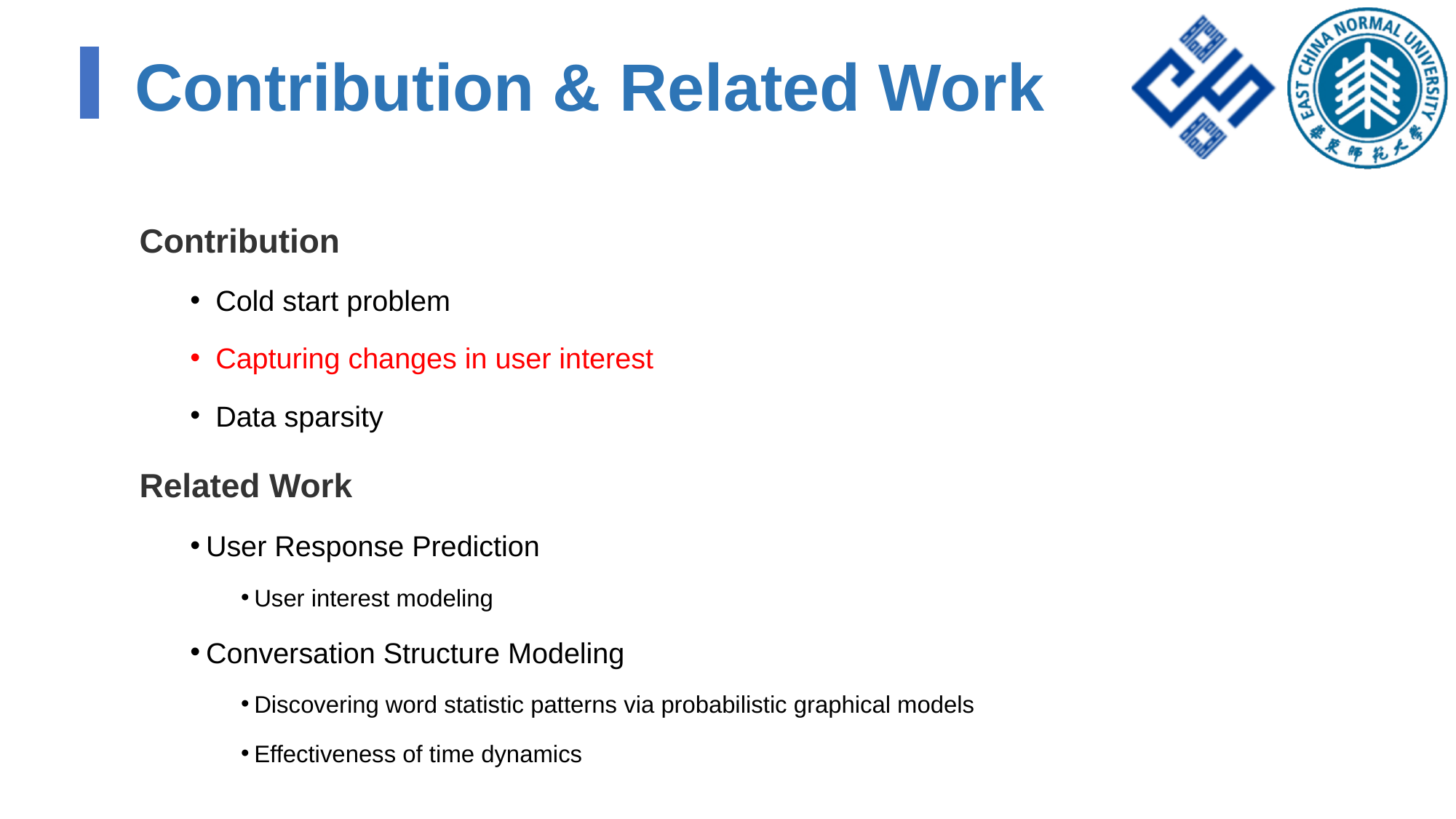

# Contribution & Related Work

Contribution
Cold start problem
Capturing changes in user interest
Data sparsity
Related Work
 User Response Prediction
 User interest modeling
 Conversation Structure Modeling
 Discovering word statistic patterns via probabilistic graphical models
 Effectiveness of time dynamics